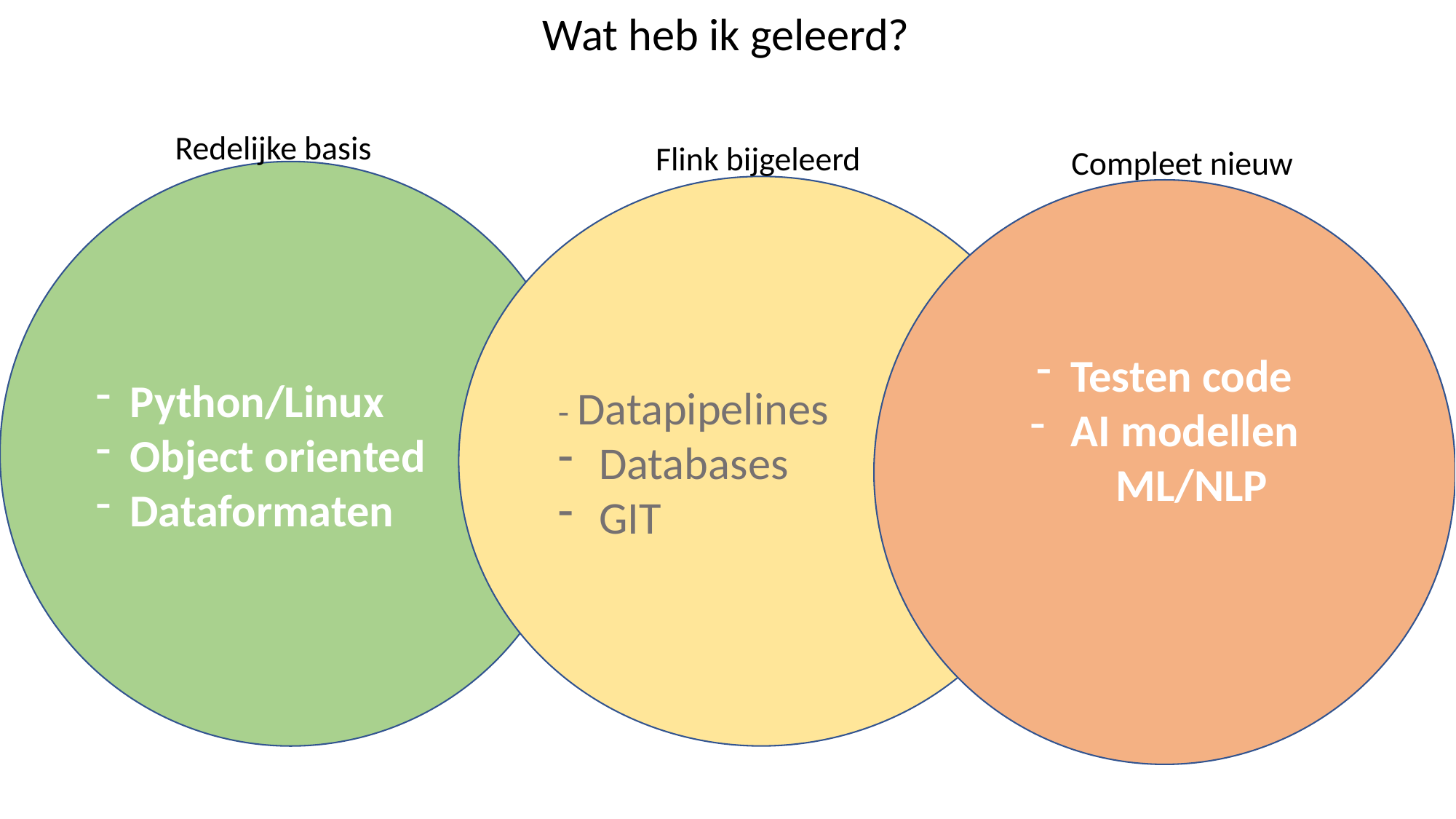

Wat heb ik geleerd?
Redelijke basis
Flink bijgeleerd
Compleet nieuw
Python/Linux
Object oriented
Dataformaten
- Datapipelines
Databases
GIT
Testen code
AI modellen
ML/NLP